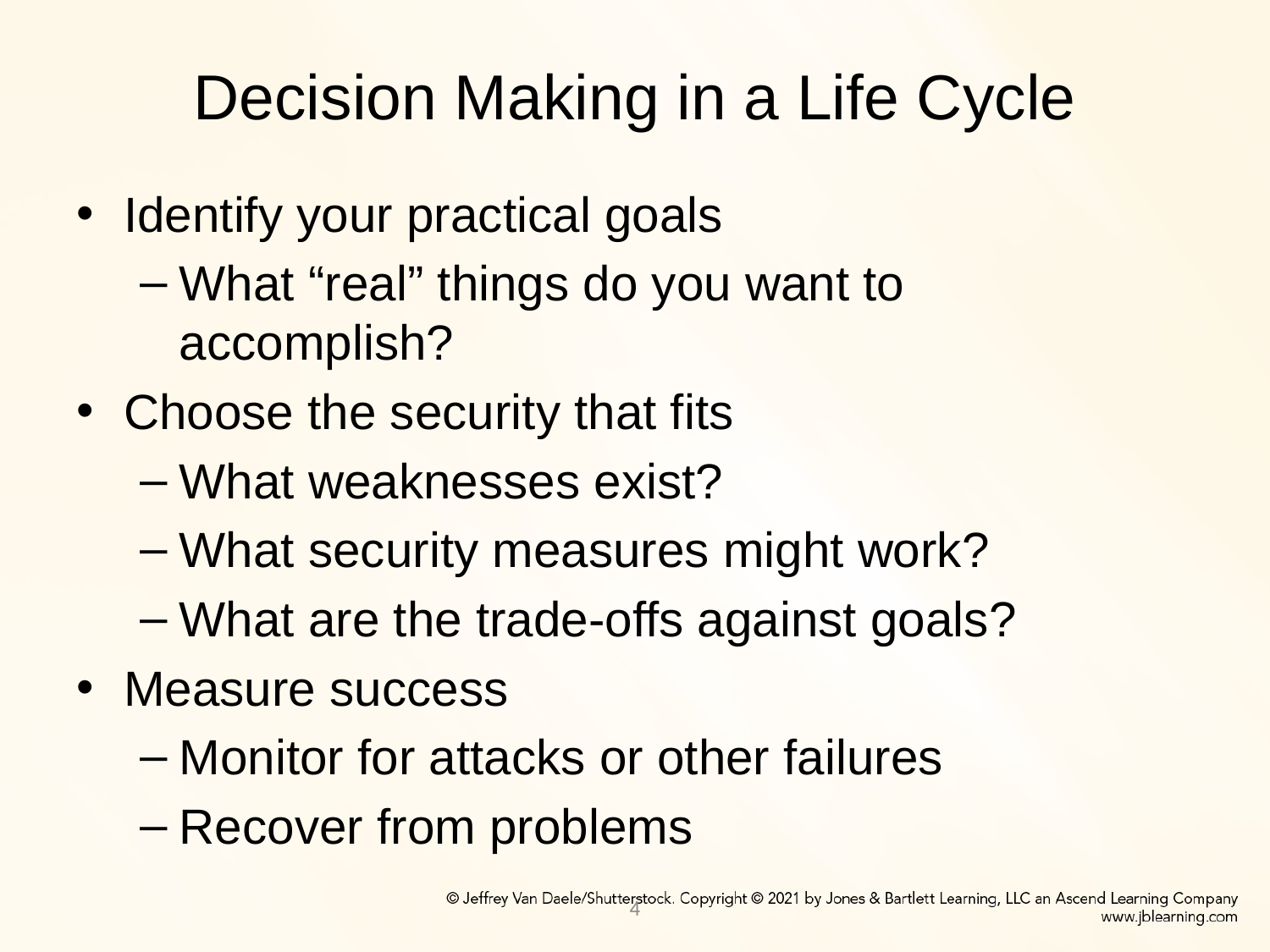

# Decision Making in a Life Cycle
Identify your practical goals
What “real” things do you want to accomplish?
Choose the security that fits
What weaknesses exist?
What security measures might work?
What are the trade-offs against goals?
Measure success
Monitor for attacks or other failures
Recover from problems
4